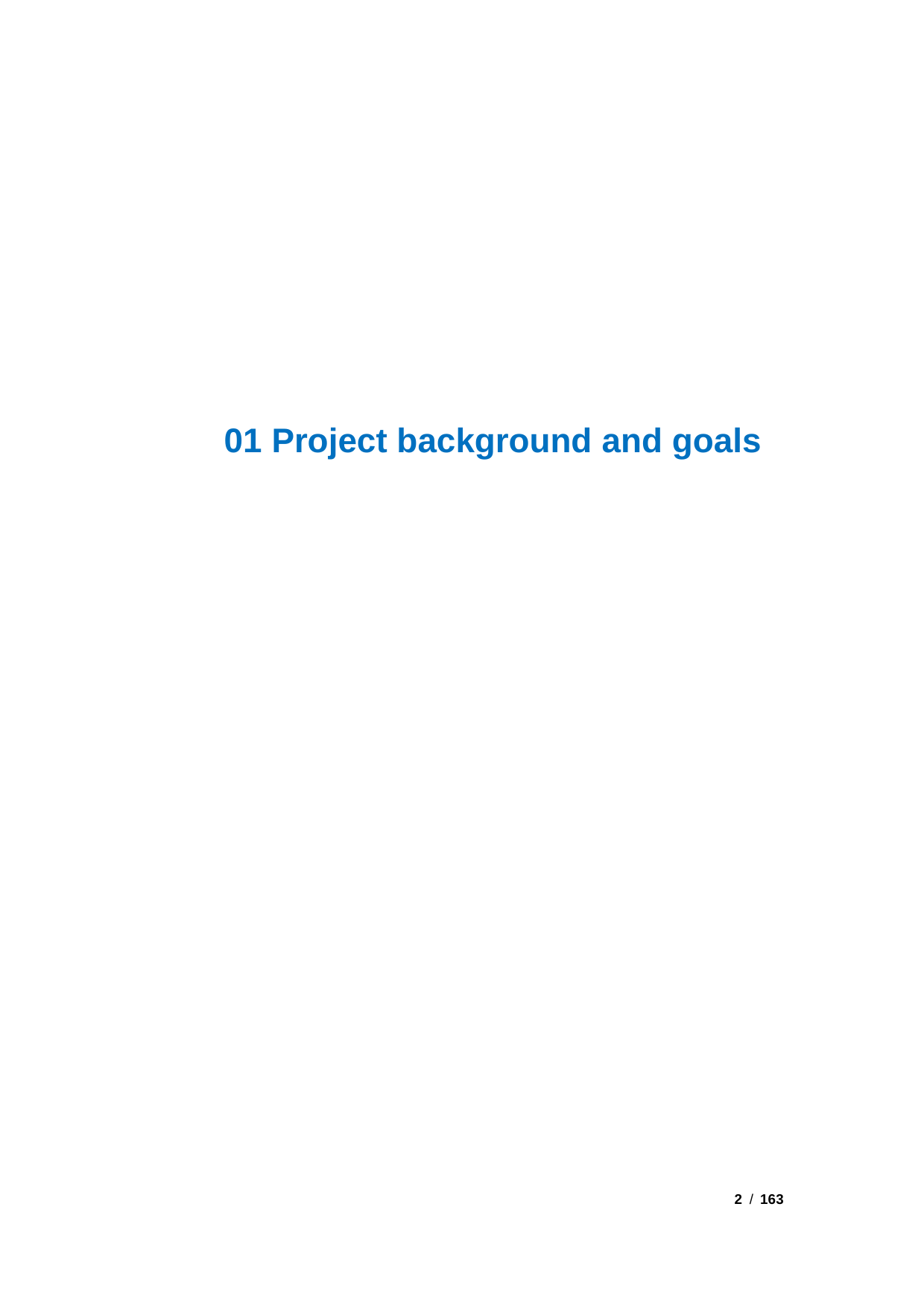

01 Project background and goals
2 / 163